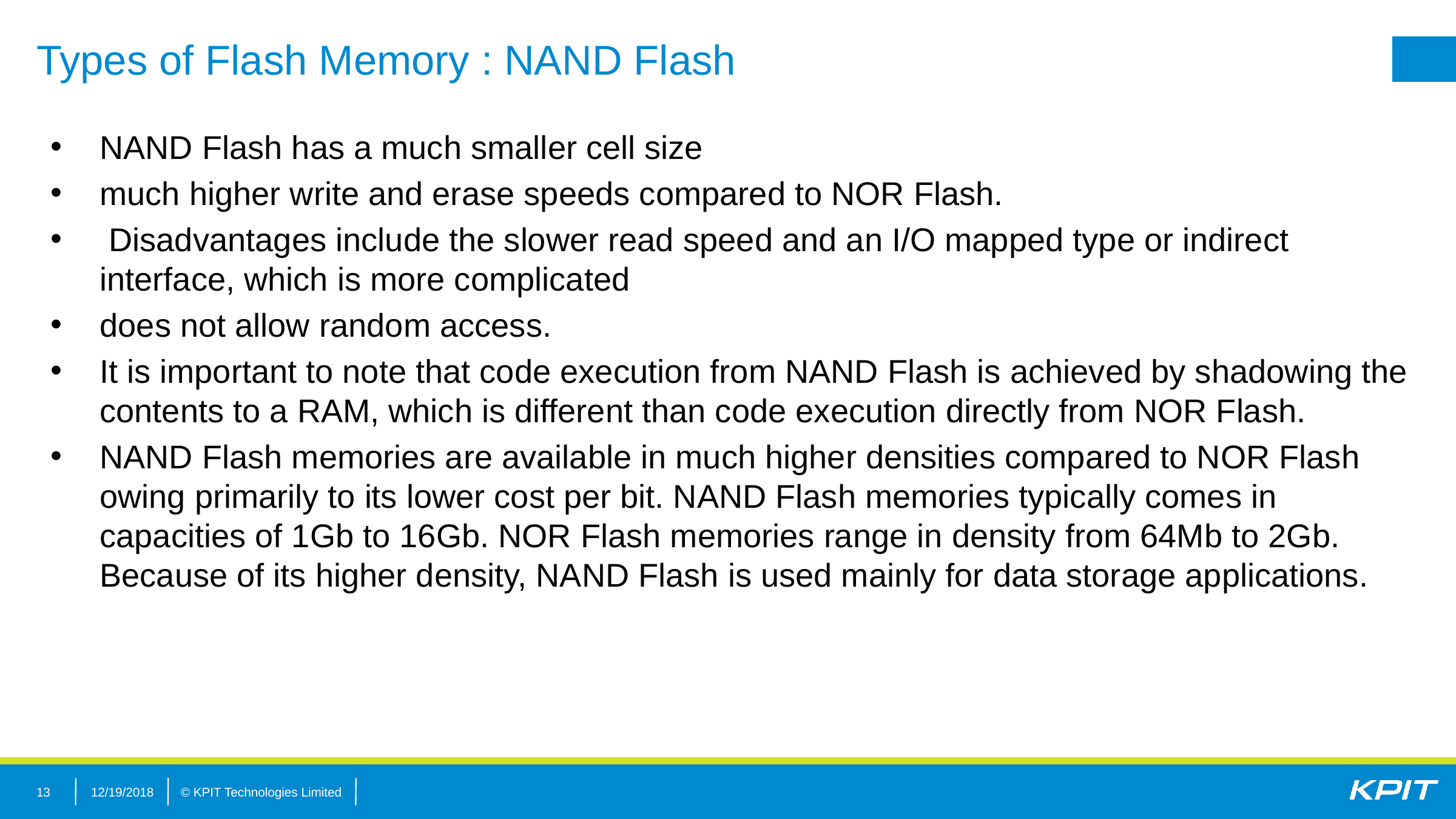

Types of Flash Memory : NAND Flash
NAND Flash has a much smaller cell size
much higher write and erase speeds compared to NOR Flash.
 Disadvantages include the slower read speed and an I/O mapped type or indirect interface, which is more complicated
does not allow random access.
It is important to note that code execution from NAND Flash is achieved by shadowing the contents to a RAM, which is different than code execution directly from NOR Flash.
NAND Flash memories are available in much higher densities compared to NOR Flash owing primarily to its lower cost per bit. NAND Flash memories typically comes in capacities of 1Gb to 16Gb. NOR Flash memories range in density from 64Mb to 2Gb. Because of its higher density, NAND Flash is used mainly for data storage applications.

13
12/19/2018